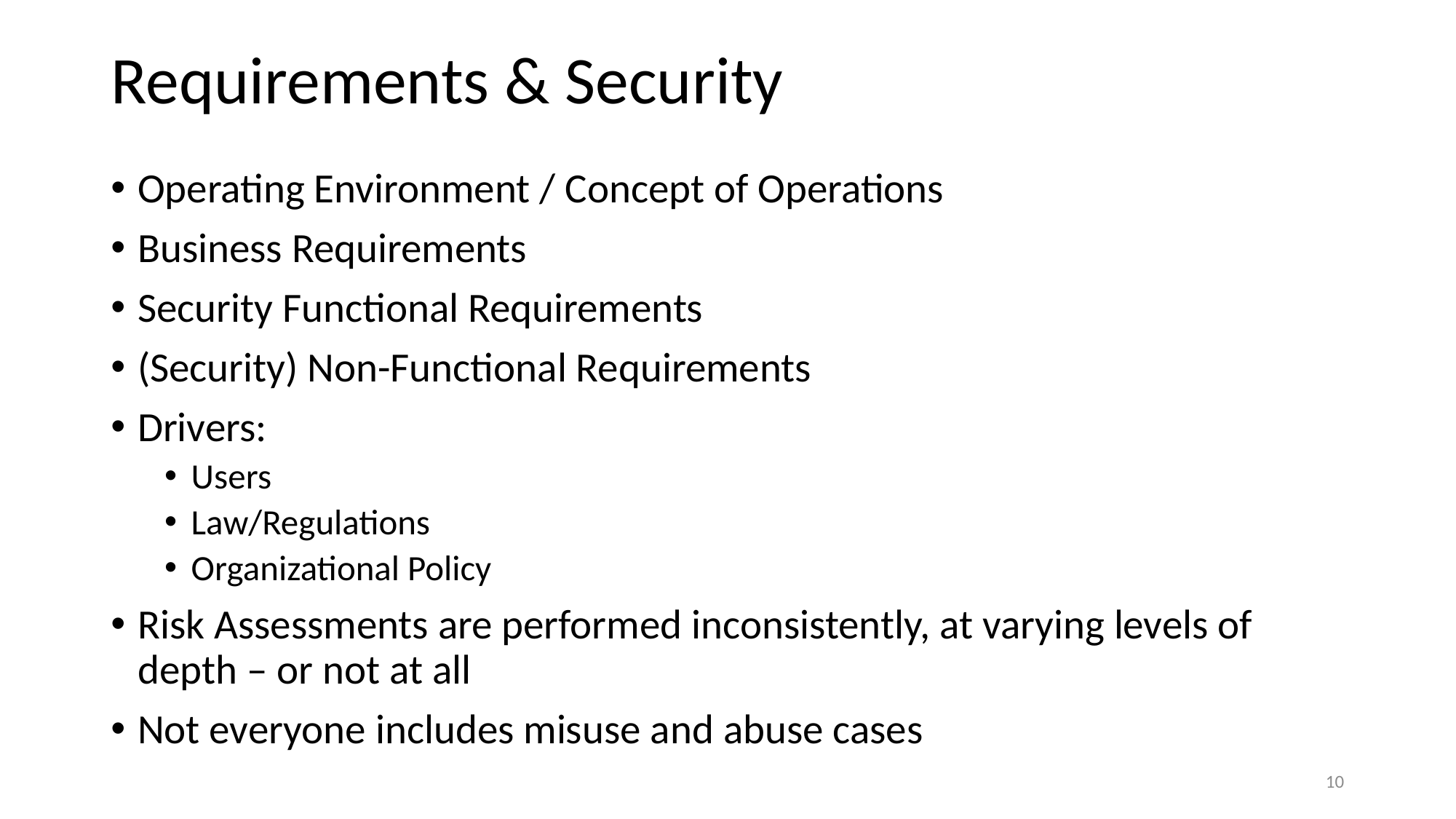

# Requirements & Security
Operating Environment / Concept of Operations
Business Requirements
Security Functional Requirements
(Security) Non-Functional Requirements
Drivers:
Users
Law/Regulations
Organizational Policy
Risk Assessments are performed inconsistently, at varying levels of depth – or not at all
Not everyone includes misuse and abuse cases
10